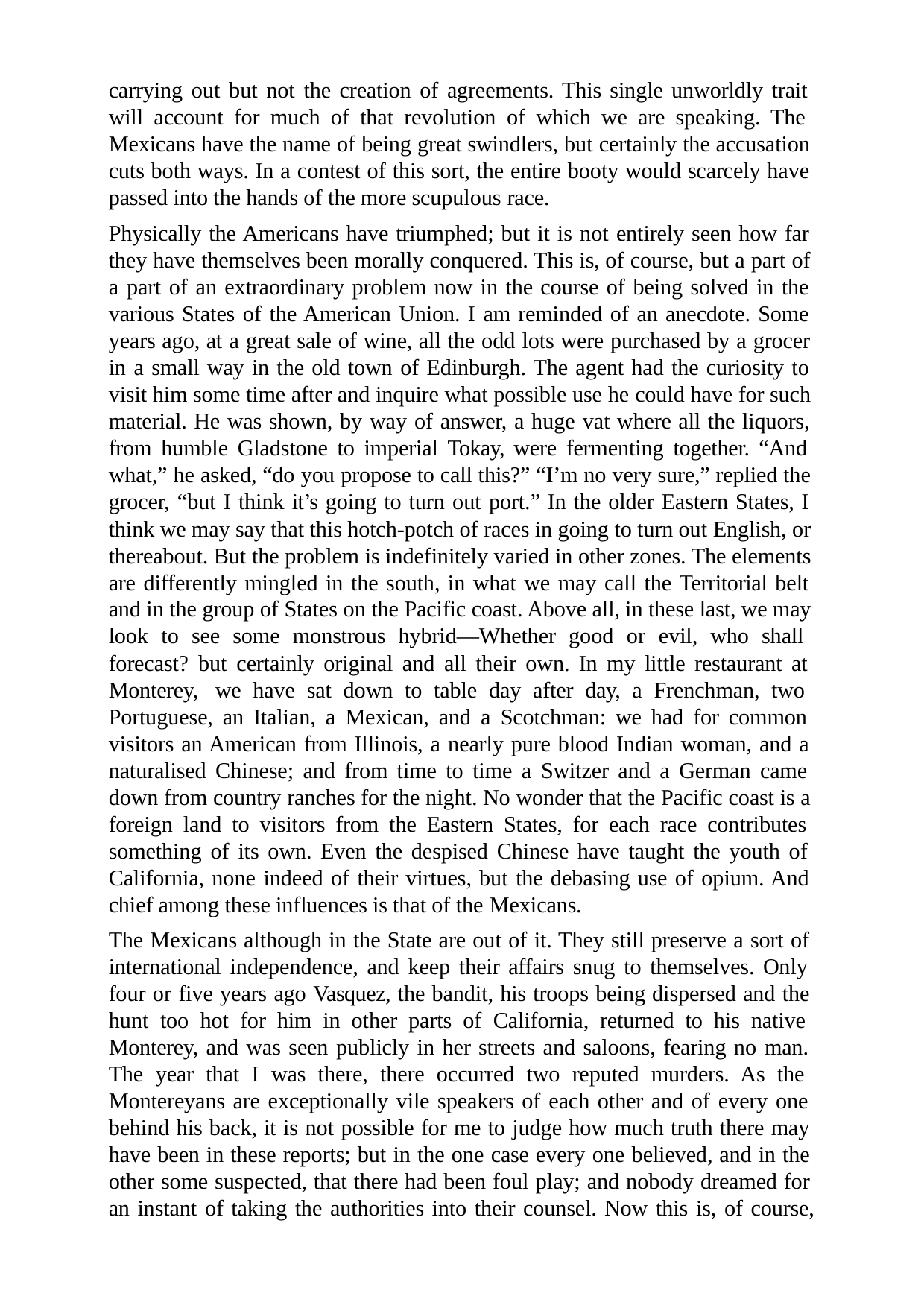

carrying out but not the creation of agreements. This single unworldly trait  will account for much of that revolution of which we are speaking. The  Mexicans have the name of being great swindlers, but certainly the accusation  cuts both ways. In a contest of this sort, the entire booty would scarcely have  passed into the hands of the more scupulous race.
Physically the Americans have triumphed; but it is not entirely seen how far  they have themselves been morally conquered. This is, of course, but a part of  a part of an extraordinary problem now in the course of being solved in the  various States of the American Union. I am reminded of an anecdote. Some  years ago, at a great sale of wine, all the odd lots were purchased by a grocer  in a small way in the old town of Edinburgh. The agent had the curiosity to  visit him some time after and inquire what possible use he could have for such  material. He was shown, by way of answer, a huge vat where all the liquors,  from humble Gladstone to imperial Tokay, were fermenting together. “And  what,” he asked, “do you propose to call this?” “I’m no very sure,” replied the  grocer, “but I think it’s going to turn out port.” In the older Eastern States, I  think we may say that this hotch-potch of races in going to turn out English, or  thereabout. But the problem is indefinitely varied in other zones. The elements  are differently mingled in the south, in what we may call the Territorial belt  and in the group of States on the Pacific coast. Above all, in these last, we may  look to see some monstrous hybrid—Whether good or evil, who shall  forecast? but certainly original and all their own. In my little restaurant at  Monterey, we have sat down to table day after day, a Frenchman, two  Portuguese, an Italian, a Mexican, and a Scotchman: we had for common  visitors an American from Illinois, a nearly pure blood Indian woman, and a  naturalised Chinese; and from time to time a Switzer and a German came  down from country ranches for the night. No wonder that the Pacific coast is a  foreign land to visitors from the Eastern States, for each race contributes  something of its own. Even the despised Chinese have taught the youth of  California, none indeed of their virtues, but the debasing use of opium. And  chief among these influences is that of the Mexicans.
The Mexicans although in the State are out of it. They still preserve a sort of  international independence, and keep their affairs snug to themselves. Only  four or five years ago Vasquez, the bandit, his troops being dispersed and the  hunt too hot for him in other parts of California, returned to his native  Monterey, and was seen publicly in her streets and saloons, fearing no man.  The year that I was there, there occurred two reputed murders. As the  Montereyans are exceptionally vile speakers of each other and of every one  behind his back, it is not possible for me to judge how much truth there may  have been in these reports; but in the one case every one believed, and in the  other some suspected, that there had been foul play; and nobody dreamed for  an instant of taking the authorities into their counsel. Now this is, of course,